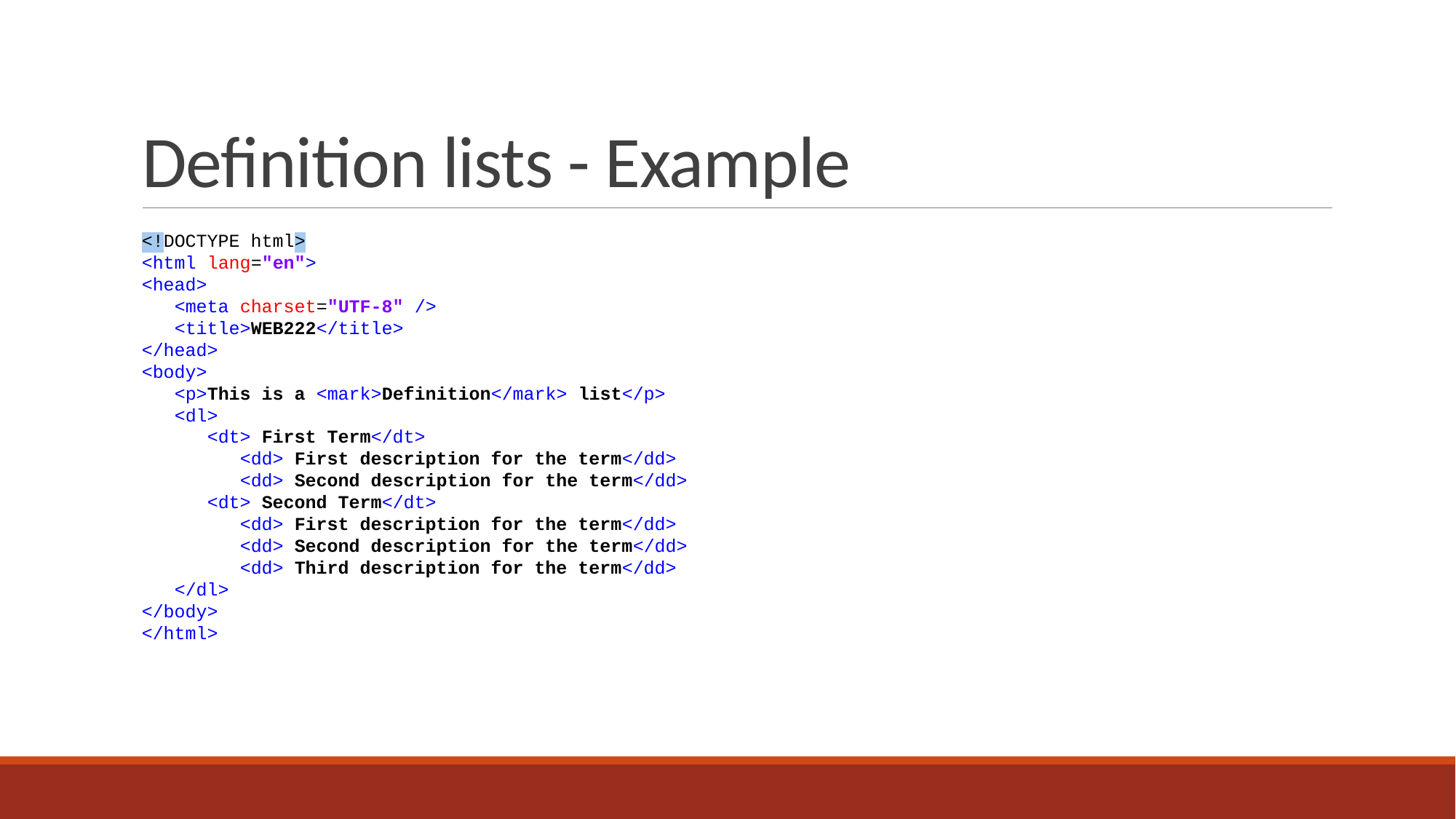

# Definition lists - Example
<!DOCTYPE html>
<html lang="en">
<head>
   <meta charset="UTF-8" />
   <title>WEB222</title>
</head>
<body>
   <p>This is a <mark>Definition</mark> list</p>
   <dl>
      <dt> First Term</dt>
         <dd> First description for the term</dd>
         <dd> Second description for the term</dd>
      <dt> Second Term</dt>
         <dd> First description for the term</dd>
         <dd> Second description for the term</dd>
         <dd> Third description for the term</dd>
   </dl>
</body>
</html>